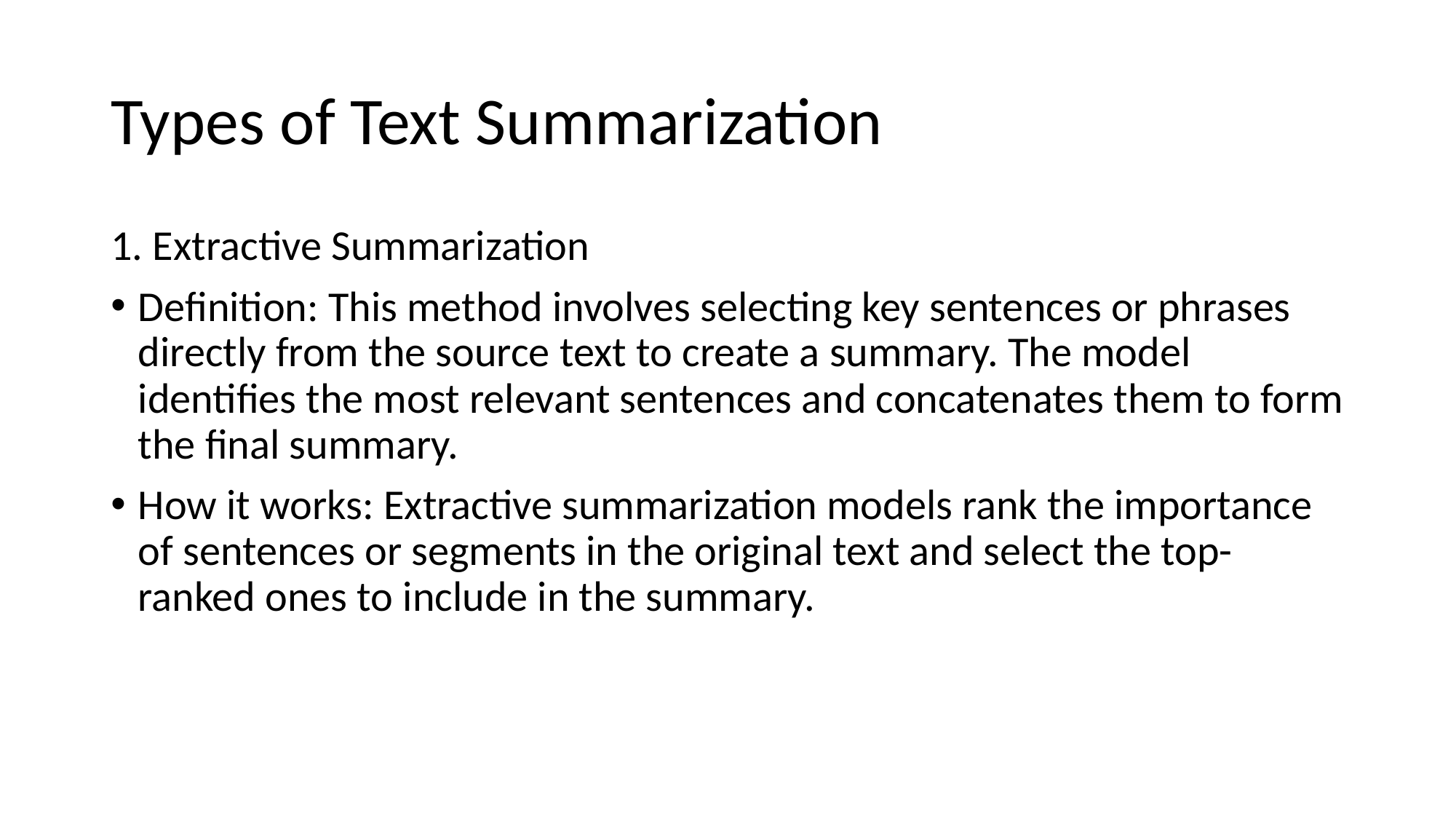

# Types of Text Summarization
1. Extractive Summarization
Definition: This method involves selecting key sentences or phrases directly from the source text to create a summary. The model identifies the most relevant sentences and concatenates them to form the final summary.
How it works: Extractive summarization models rank the importance of sentences or segments in the original text and select the top-ranked ones to include in the summary.